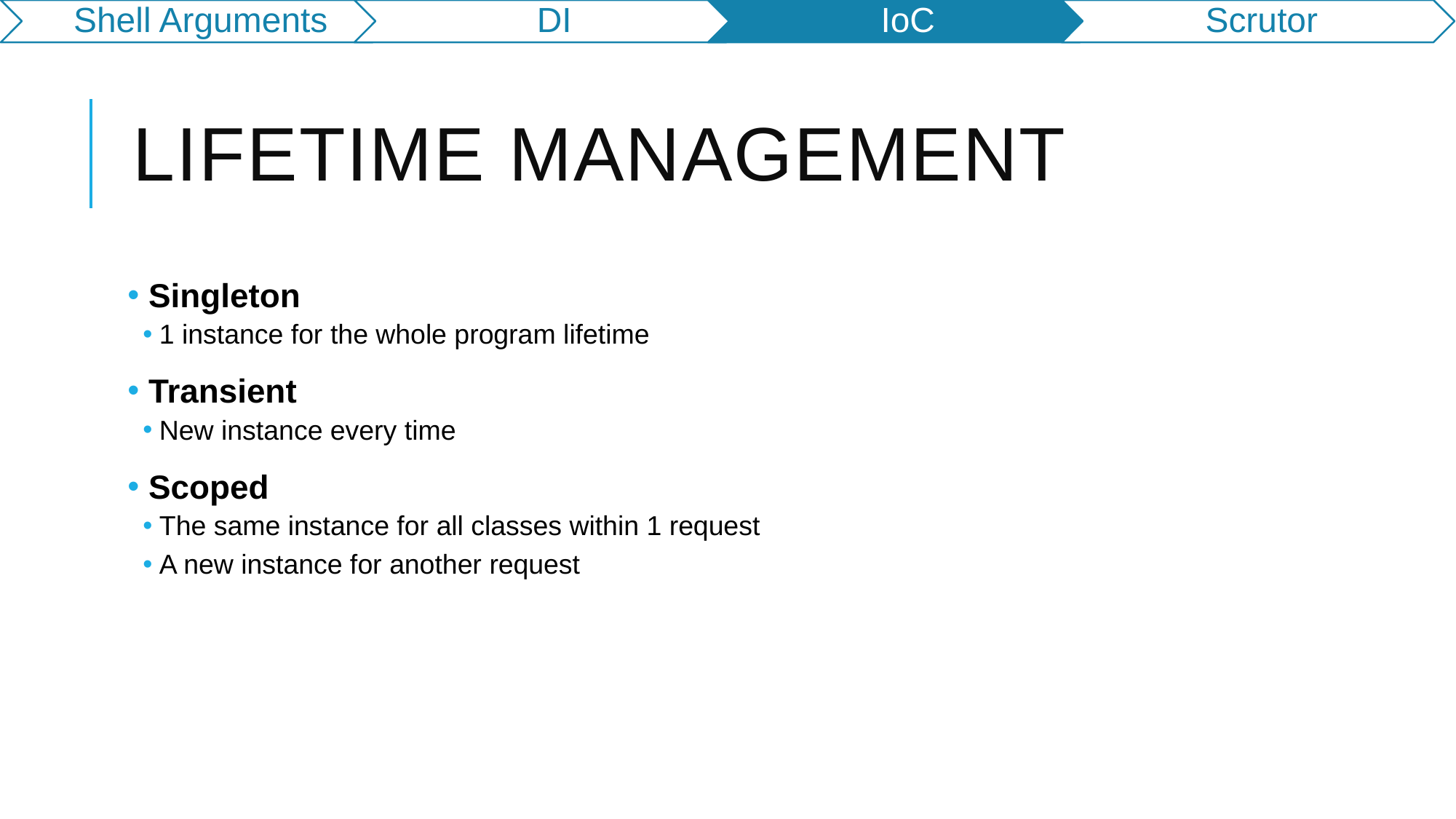

Shell Arguments
DI
IoC
Scrutor
# Lifetime management
 Singleton
1 instance for the whole program lifetime
 Transient
New instance every time
 Scoped
The same instance for all classes within 1 request
A new instance for another request